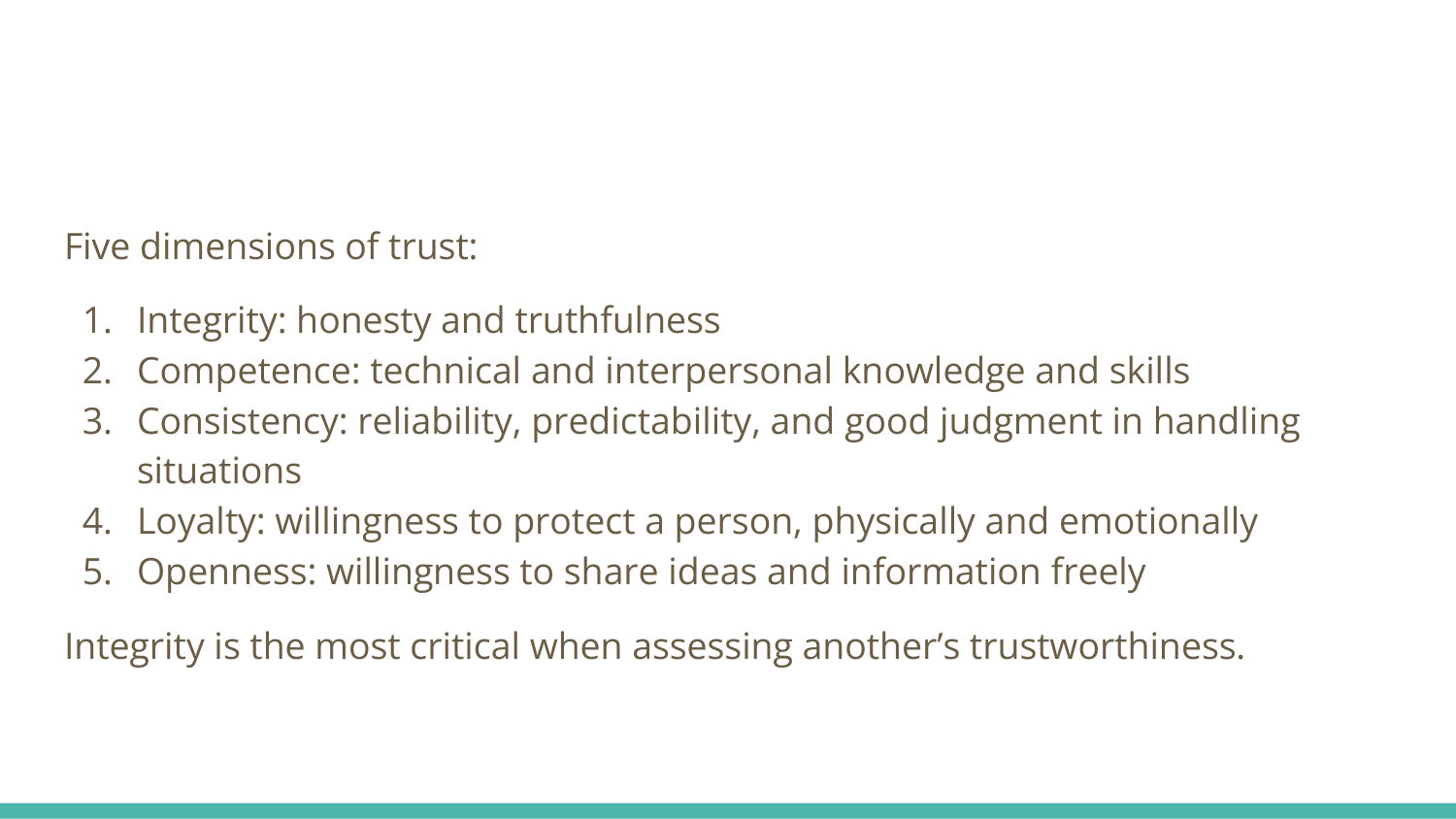

#
Five dimensions of trust:
Integrity: honesty and truthfulness
Competence: technical and interpersonal knowledge and skills
Consistency: reliability, predictability, and good judgment in handling situations
Loyalty: willingness to protect a person, physically and emotionally
Openness: willingness to share ideas and information freely
Integrity is the most critical when assessing another’s trustworthiness.